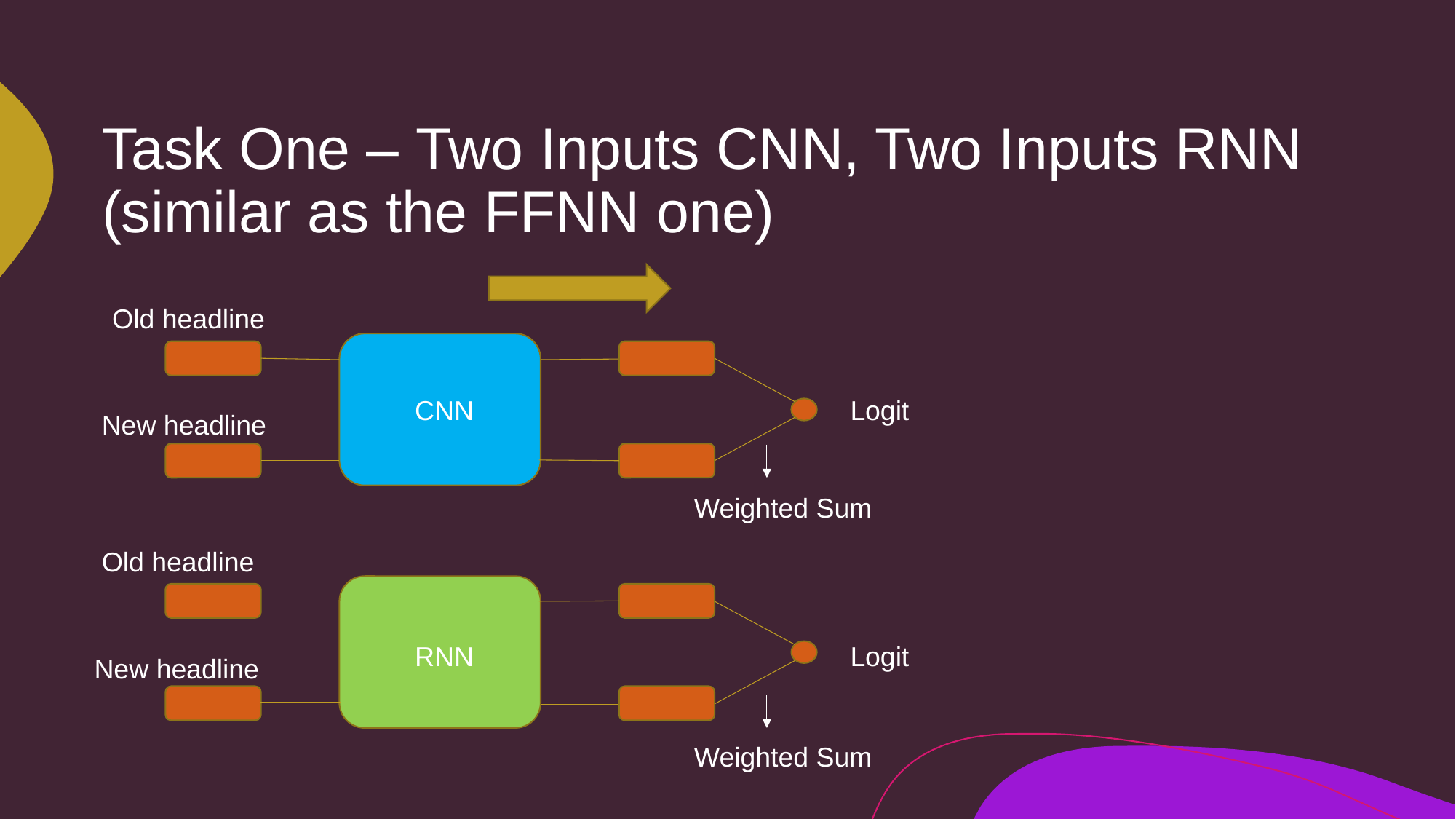

# Task One – Two Inputs CNN, Two Inputs RNN (similar as the FFNN one)

Old headline

CNN
Logit

New headline

Weighted Sum
Old headline

RNN
Logit

New headline

Weighted Sum